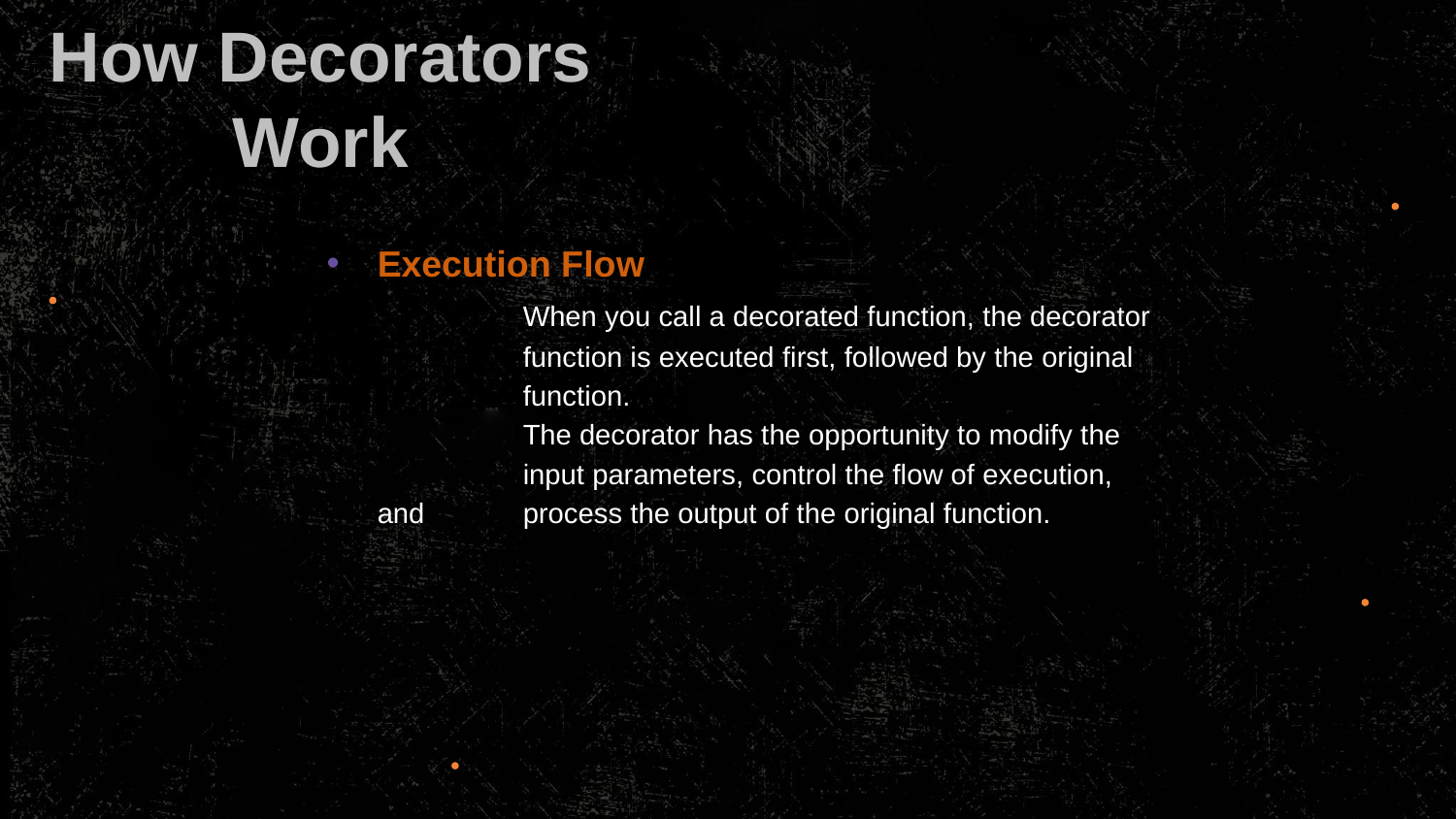

How Decorators Work
Execution Flow
	When you call a decorated function, the decorator 	function is executed first, followed by the original 	function.
	The decorator has the opportunity to modify the 	input parameters, control the flow of execution, and 	process the output of the original function.